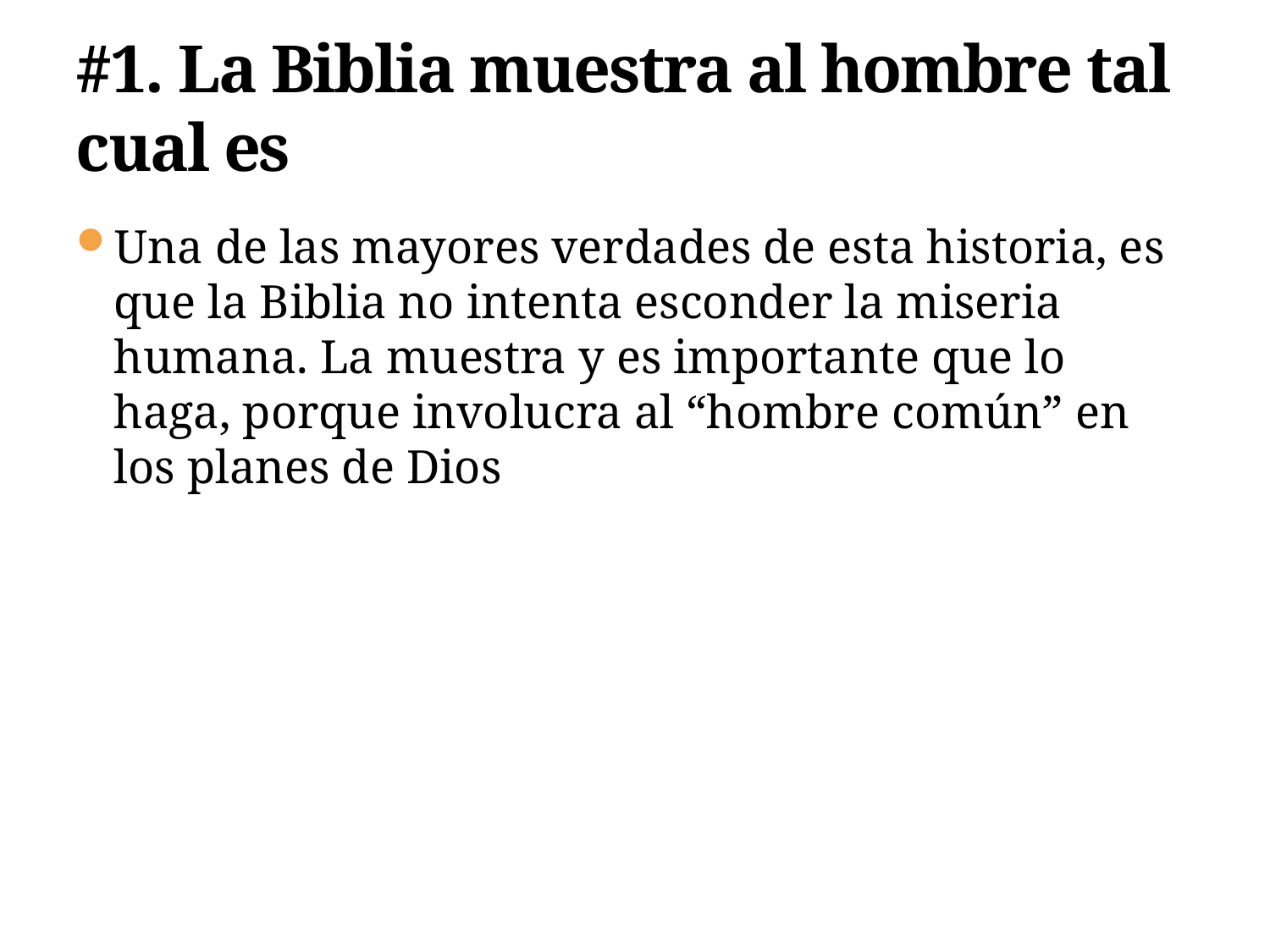

# #1. La Biblia muestra al hombre tal cual es
Una de las mayores verdades de esta historia, es que la Biblia no intenta esconder la miseria humana. La muestra y es importante que lo haga, porque involucra al “hombre común” en los planes de Dios